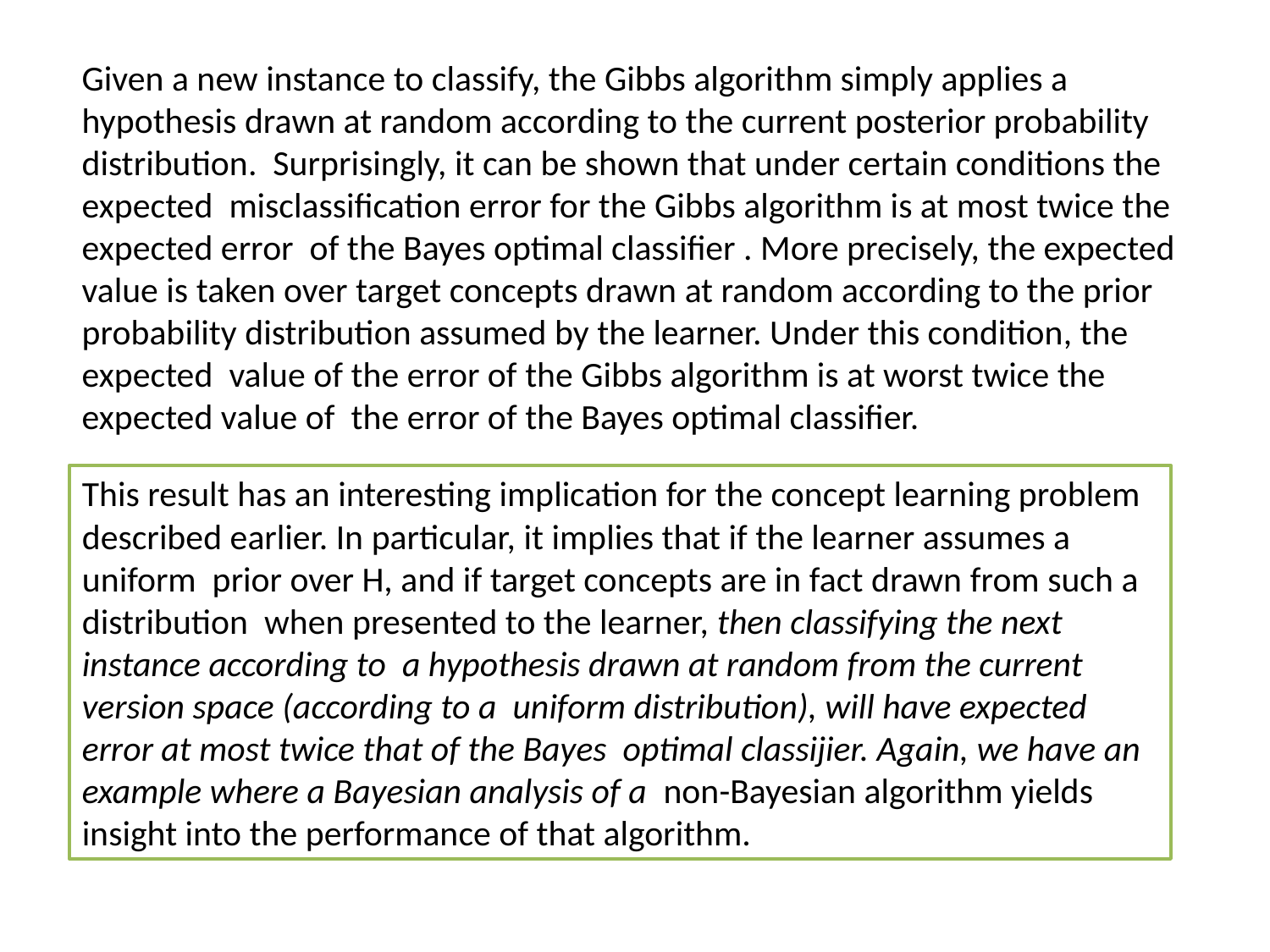

Given a new instance to classify, the Gibbs algorithm simply applies a
hypothesis drawn at random according to the current posterior probability distribution.  Surprisingly, it can be shown that under certain conditions the expected  misclassification error for the Gibbs algorithm is at most twice the expected error  of the Bayes optimal classifier . More precisely, the expected  value is taken over target concepts drawn at random according to the prior  probability distribution assumed by the learner. Under this condition, the expected  value of the error of the Gibbs algorithm is at worst twice the expected value of  the error of the Bayes optimal classifier.
This result has an interesting implication for the concept learning problem
described earlier. In particular, it implies that if the learner assumes a uniform  prior over H, and if target concepts are in fact drawn from such a distribution  when presented to the learner, then classifying the next instance according to  a hypothesis drawn at random from the current version space (according to a  uniform distribution), will have expected error at most twice that of the Bayes  optimal classijier. Again, we have an example where a Bayesian analysis of a  non-Bayesian algorithm yields insight into the performance of that algorithm.